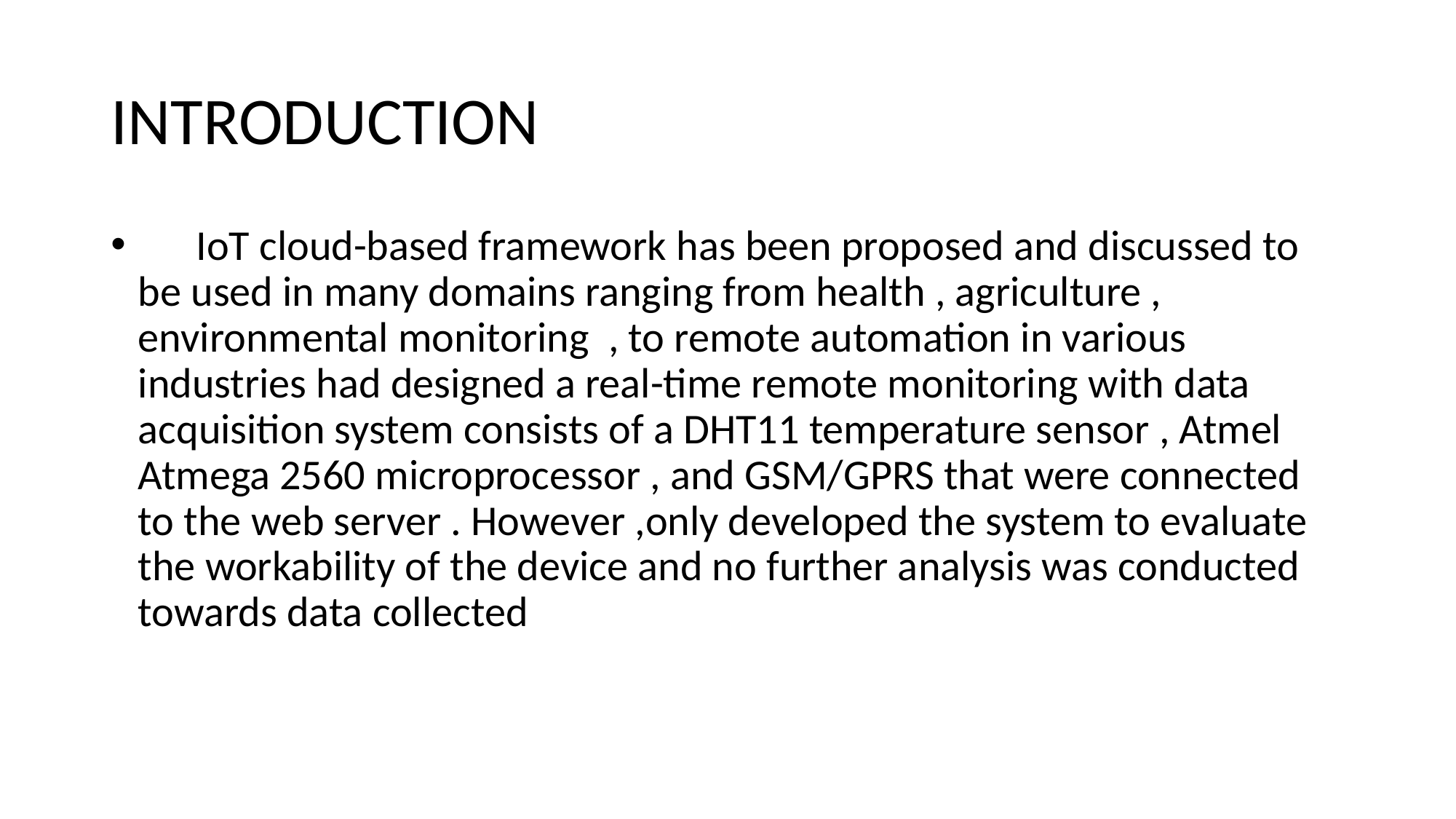

# INTRODUCTION
      IoT cloud-based framework has been proposed and discussed to be used in many domains ranging from health , agriculture , environmental monitoring  , to remote automation in various industries had designed a real-time remote monitoring with data acquisition system consists of a DHT11 temperature sensor , Atmel Atmega 2560 microprocessor , and GSM/GPRS that were connected to the web server . However ,only developed the system to evaluate the workability of the device and no further analysis was conducted towards data collected